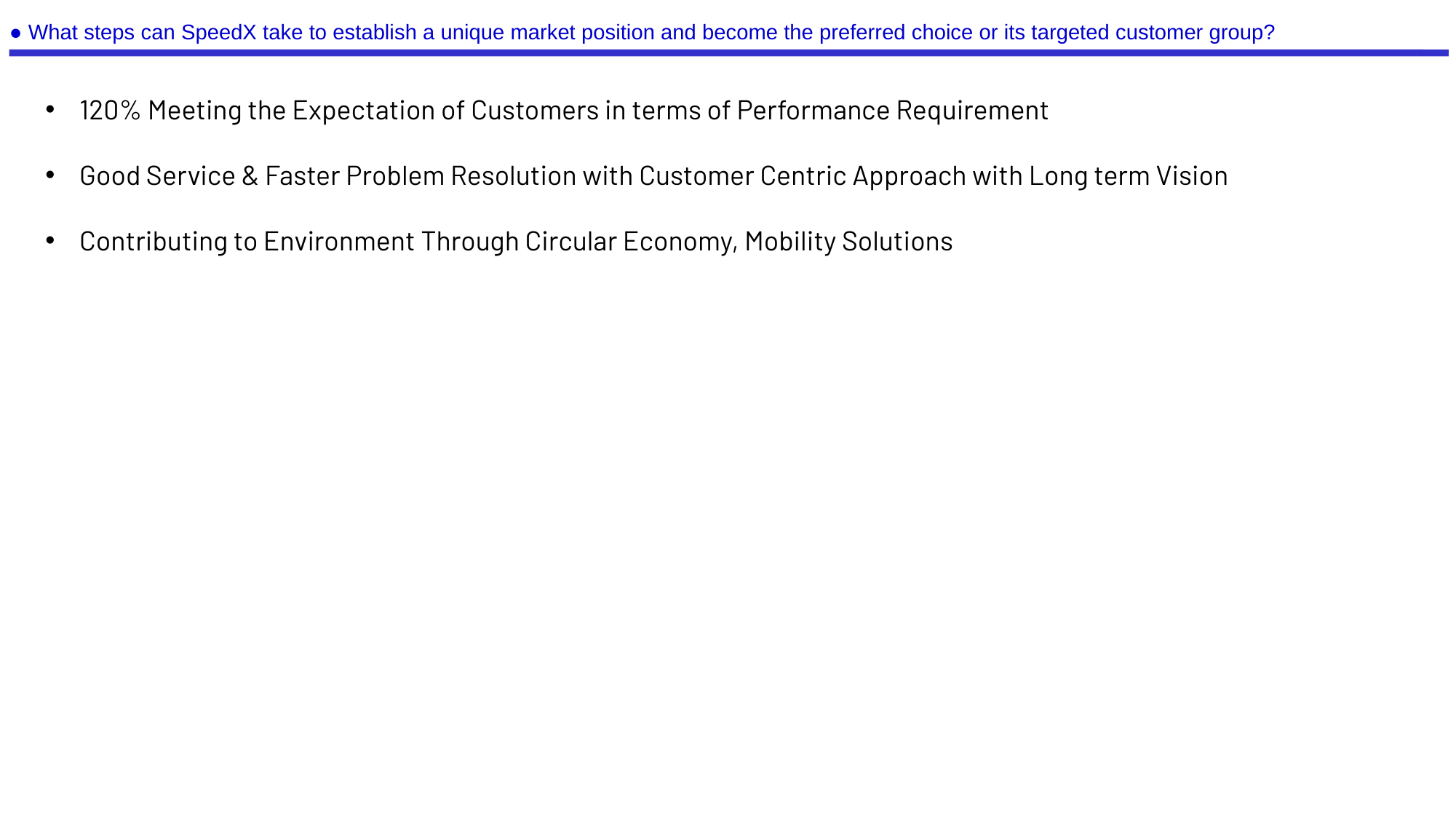

● What steps can SpeedX take to establish a unique market position and become the preferred choice or its targeted customer group?
120% Meeting the Expectation of Customers in terms of Performance Requirement

Good Service & Faster Problem Resolution with Customer Centric Approach with Long term Vision

Contributing to Environment Through Circular Economy, Mobility Solutions